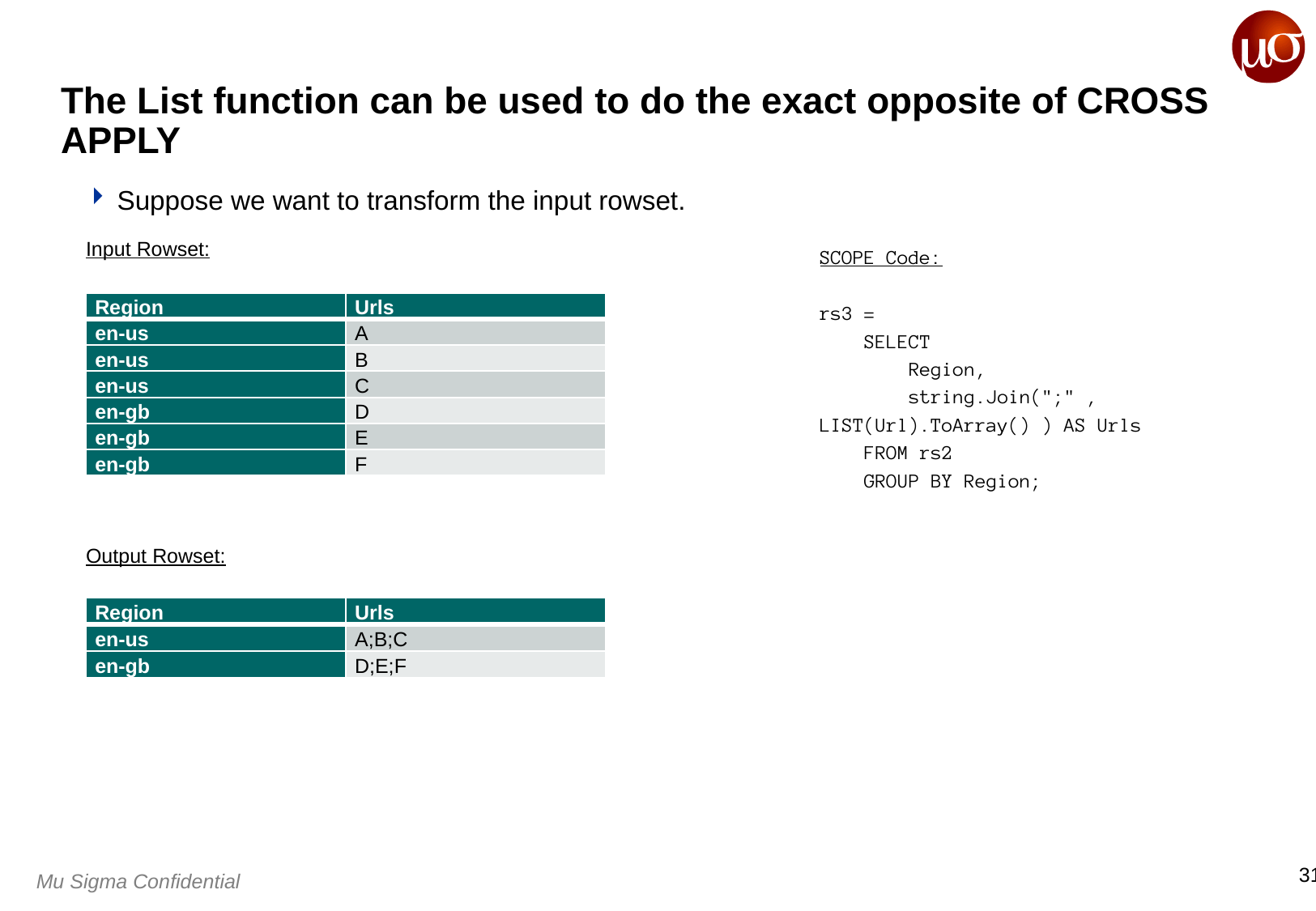

# The List function can be used to do the exact opposite of CROSS APPLY
Suppose we want to transform the input rowset.
Input Rowset:

Output Rowset:

SCOPE Code:

rs3 =
    SELECT
        Region,
        string.Join(";" , LIST(Url).ToArray() ) AS Urls
    FROM rs2
    GROUP BY Region;
| Region | Urls |
| --- | --- |
| en-us | A |
| en-us | B |
| en-us | C |
| en-gb | D |
| en-gb | E |
| en-gb | F |
| Region | Urls |
| --- | --- |
| en-us | A;B;C |
| en-gb | D;E;F |